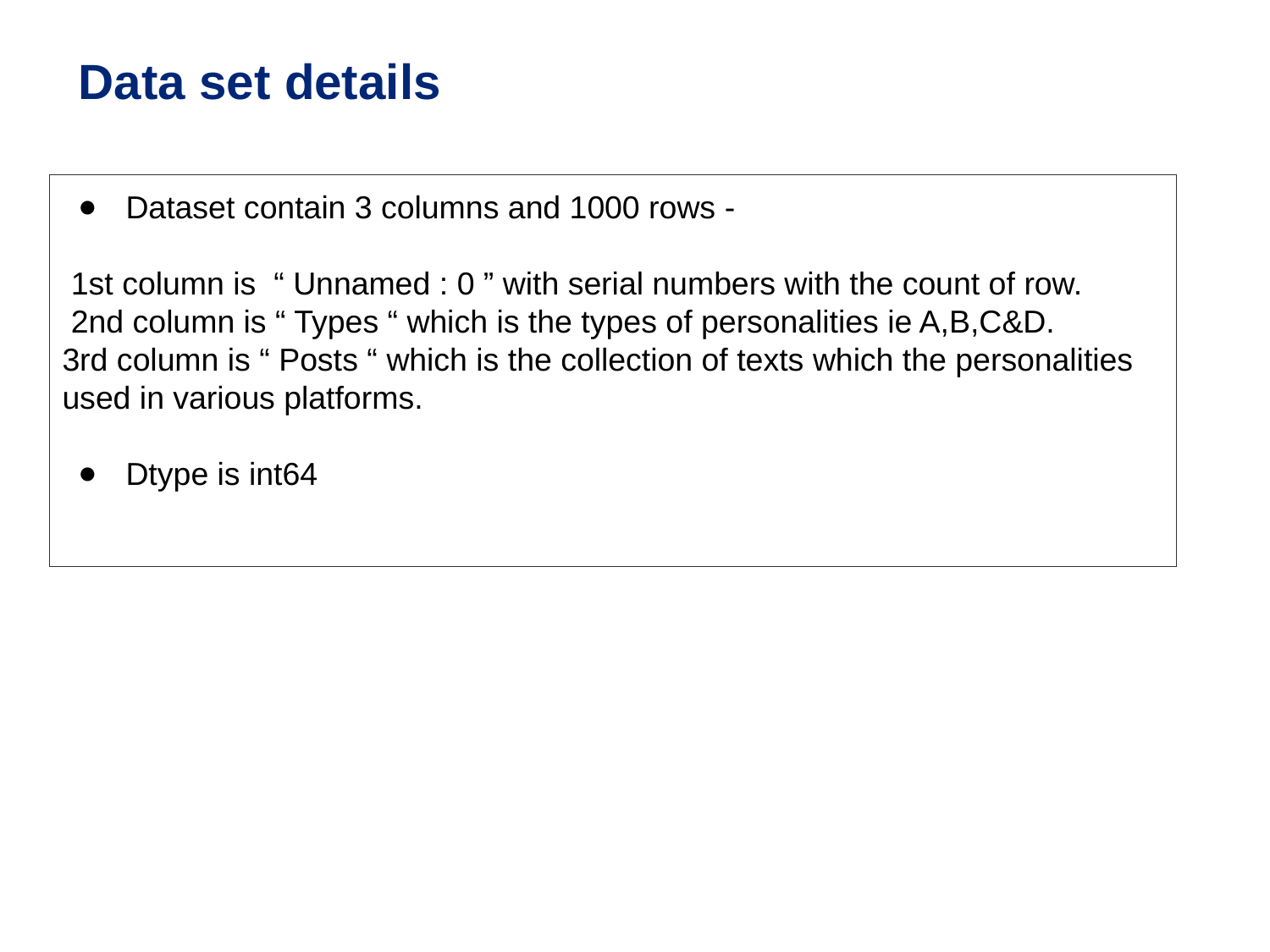

Data set details

Dataset contain 3 columns and 1000 rows -

 1st column is  “ Unnamed : 0 ” with serial numbers with the count of row.
 2nd column is “ Types “ which is the types of personalities ie A,B,C&D.
3rd column is “ Posts “ which is the collection of texts which the personalities used in various platforms.

Dtype is int64